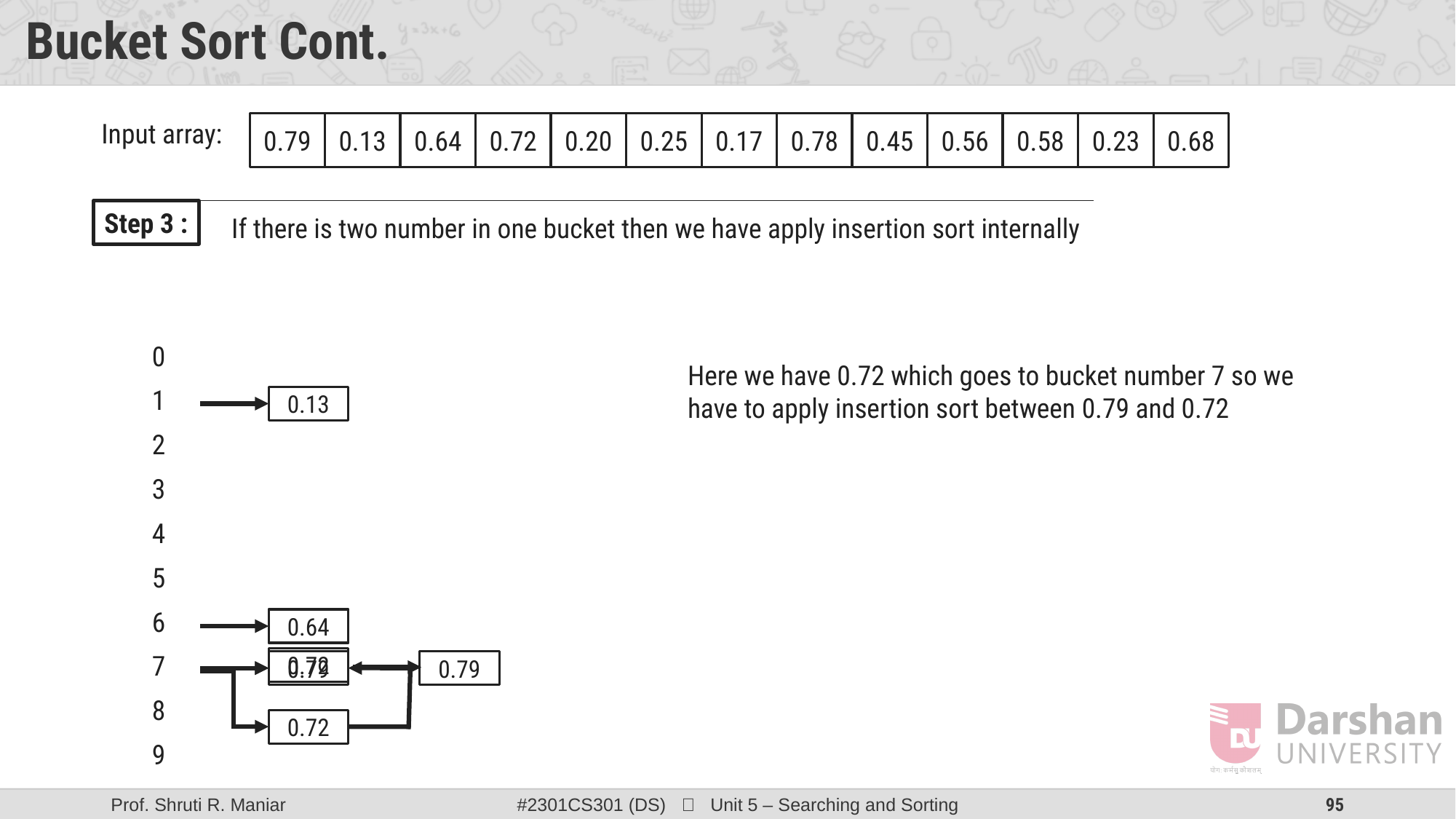

# Bucket Sort Cont.
Input array:
0.79
0.13
0.64
0.72
0.20
0.25
0.17
0.78
0.45
0.56
0.58
0.23
0.68
Step 3 :
If there is two number in one bucket then we have apply insertion sort internally
| 0 |
| --- |
| 1 |
| 2 |
| 3 |
| 4 |
| 5 |
| 6 |
| 7 |
| 8 |
| 9 |
Here we have 0.72 which goes to bucket number 7 so we have to apply insertion sort between 0.79 and 0.72
0.13
0.64
0.72
0.79
0.79
0.72